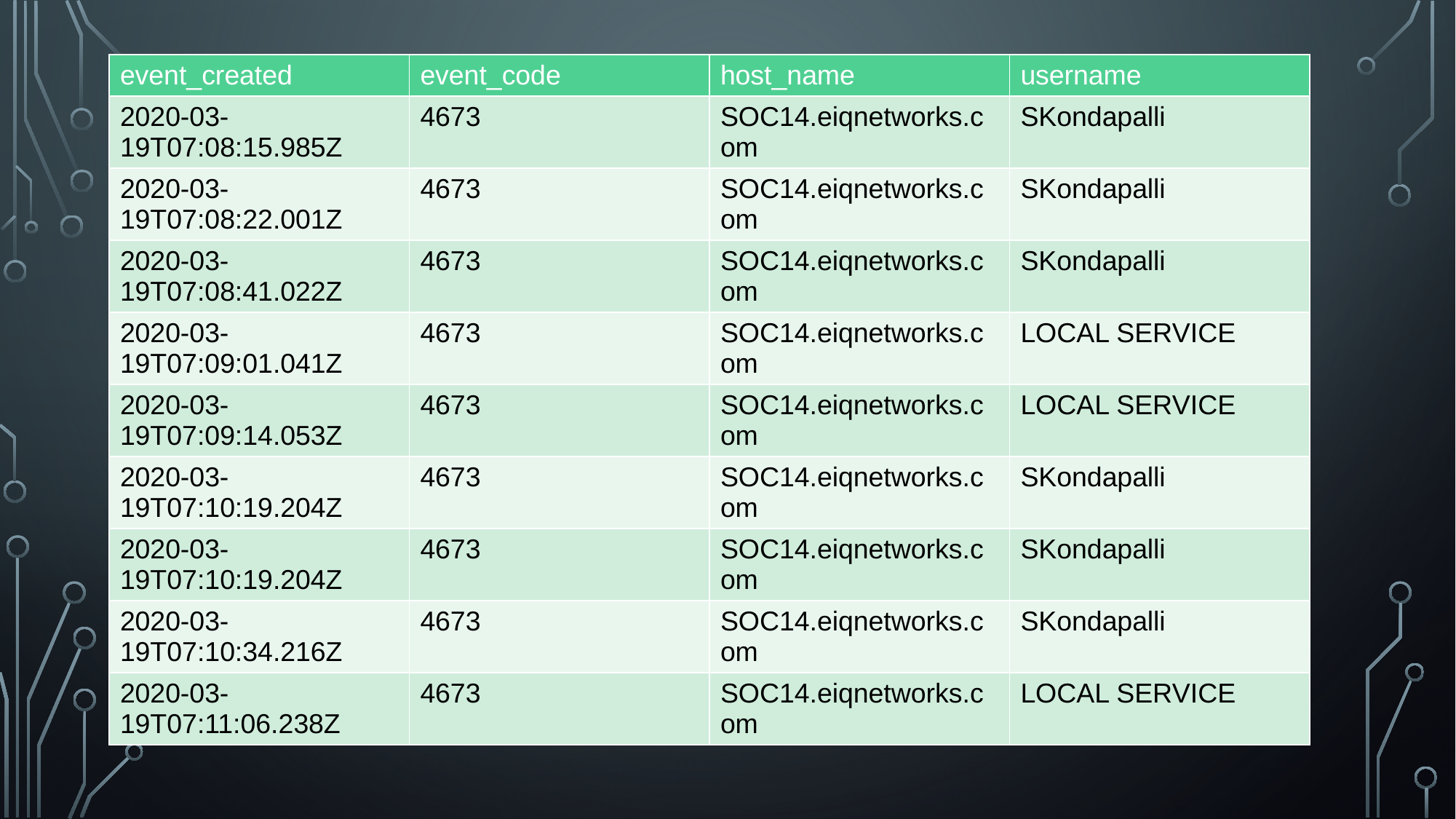

| event\_created | event\_code | host\_name | username |
| --- | --- | --- | --- |
| 2020-03-19T07:08:15.985Z | 4673 | SOC14.eiqnetworks.com | SKondapalli |
| 2020-03-19T07:08:22.001Z | 4673 | SOC14.eiqnetworks.com | SKondapalli |
| 2020-03-19T07:08:41.022Z | 4673 | SOC14.eiqnetworks.com | SKondapalli |
| 2020-03-19T07:09:01.041Z | 4673 | SOC14.eiqnetworks.com | LOCAL SERVICE |
| 2020-03-19T07:09:14.053Z | 4673 | SOC14.eiqnetworks.com | LOCAL SERVICE |
| 2020-03-19T07:10:19.204Z | 4673 | SOC14.eiqnetworks.com | SKondapalli |
| 2020-03-19T07:10:19.204Z | 4673 | SOC14.eiqnetworks.com | SKondapalli |
| 2020-03-19T07:10:34.216Z | 4673 | SOC14.eiqnetworks.com | SKondapalli |
| 2020-03-19T07:11:06.238Z | 4673 | SOC14.eiqnetworks.com | LOCAL SERVICE |